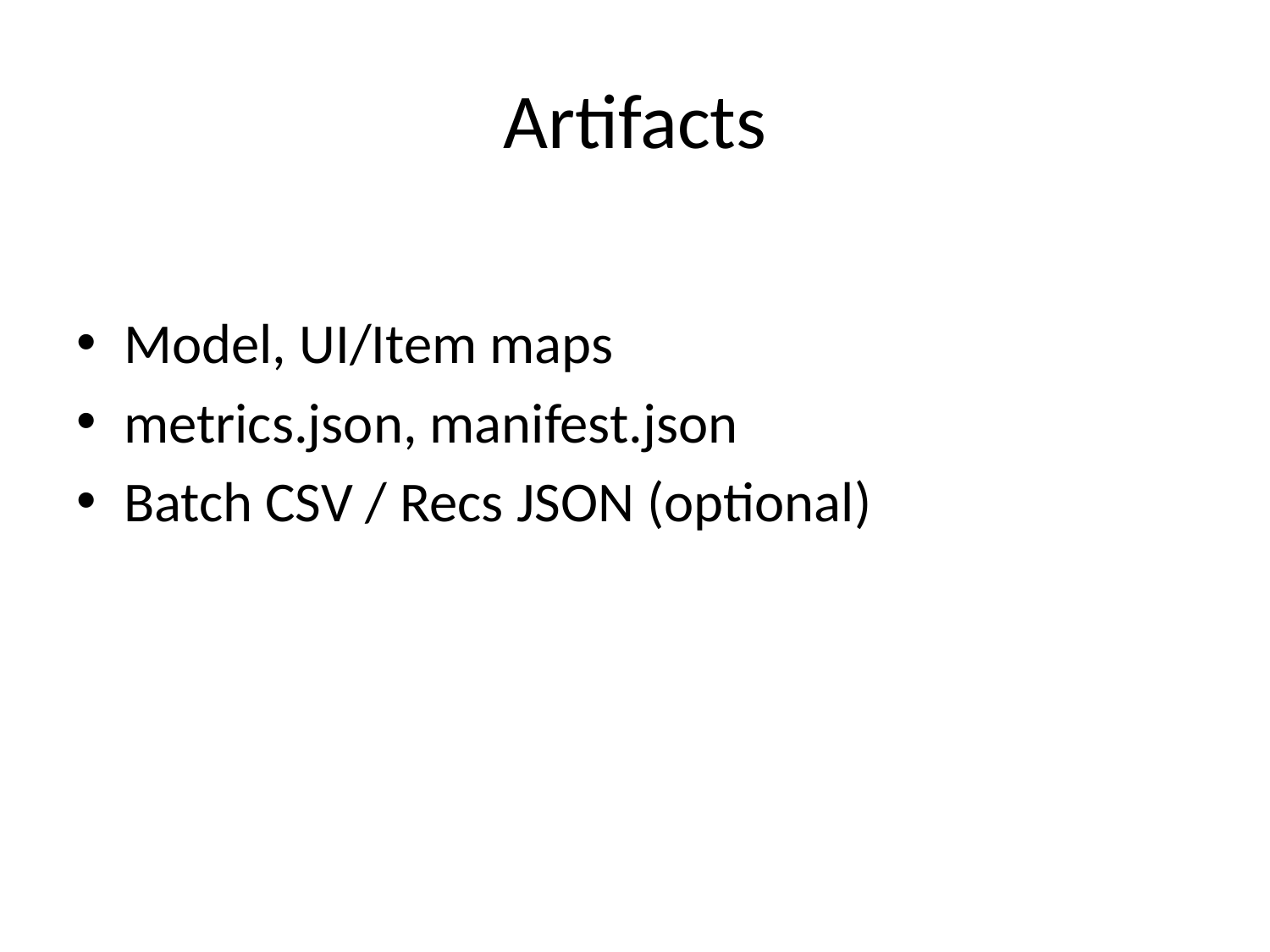

# Artifacts

Model, UI/Item maps
metrics.json, manifest.json
Batch CSV / Recs JSON (optional)